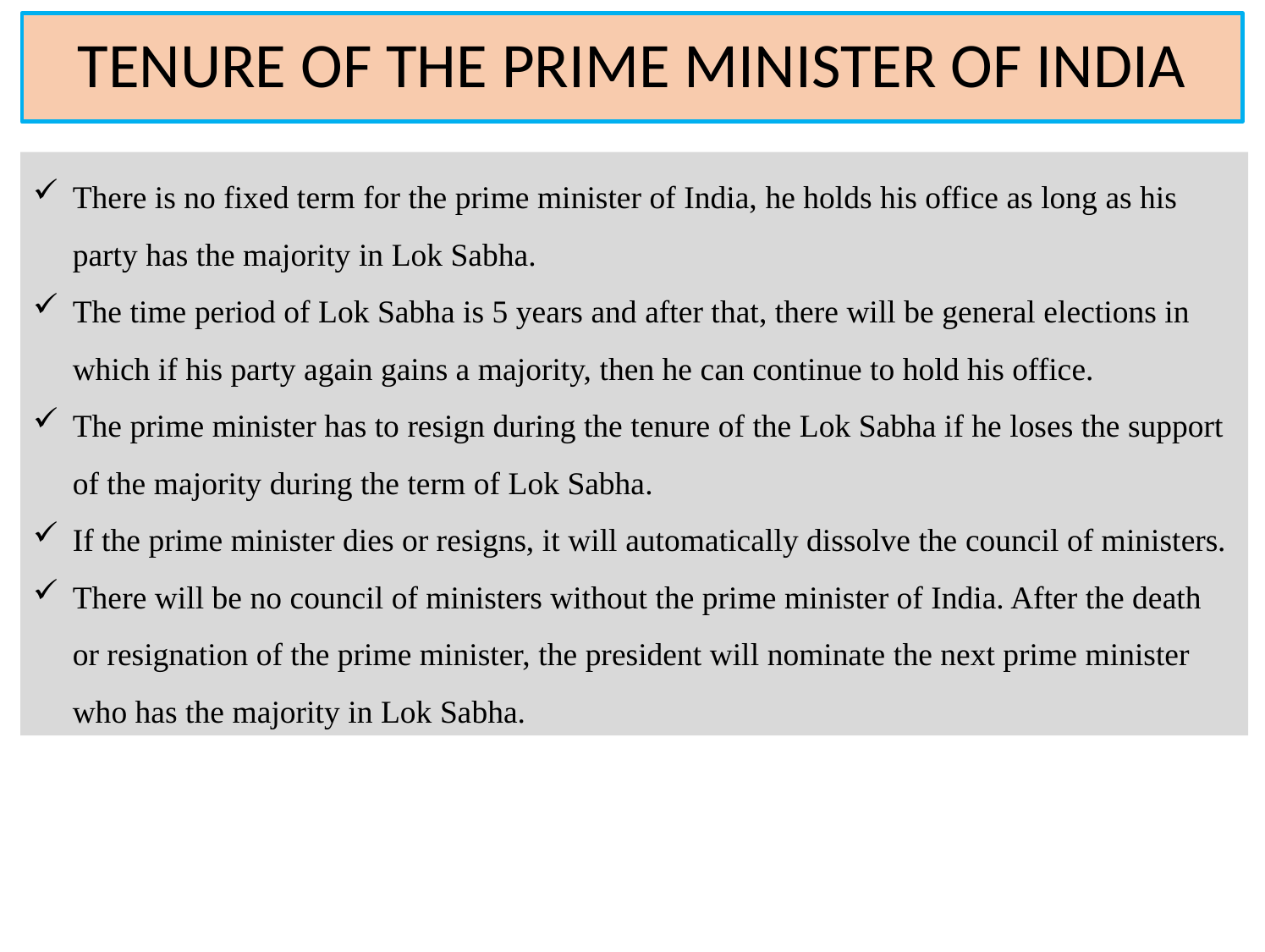

# TENURE OF THE PRIME MINISTER OF INDIA
There is no fixed term for the prime minister of India, he holds his office as long as his party has the majority in Lok Sabha.
The time period of Lok Sabha is 5 years and after that, there will be general elections in which if his party again gains a majority, then he can continue to hold his office.
The prime minister has to resign during the tenure of the Lok Sabha if he loses the support of the majority during the term of Lok Sabha.
If the prime minister dies or resigns, it will automatically dissolve the council of ministers.
There will be no council of ministers without the prime minister of India. After the death or resignation of the prime minister, the president will nominate the next prime minister who has the majority in Lok Sabha.